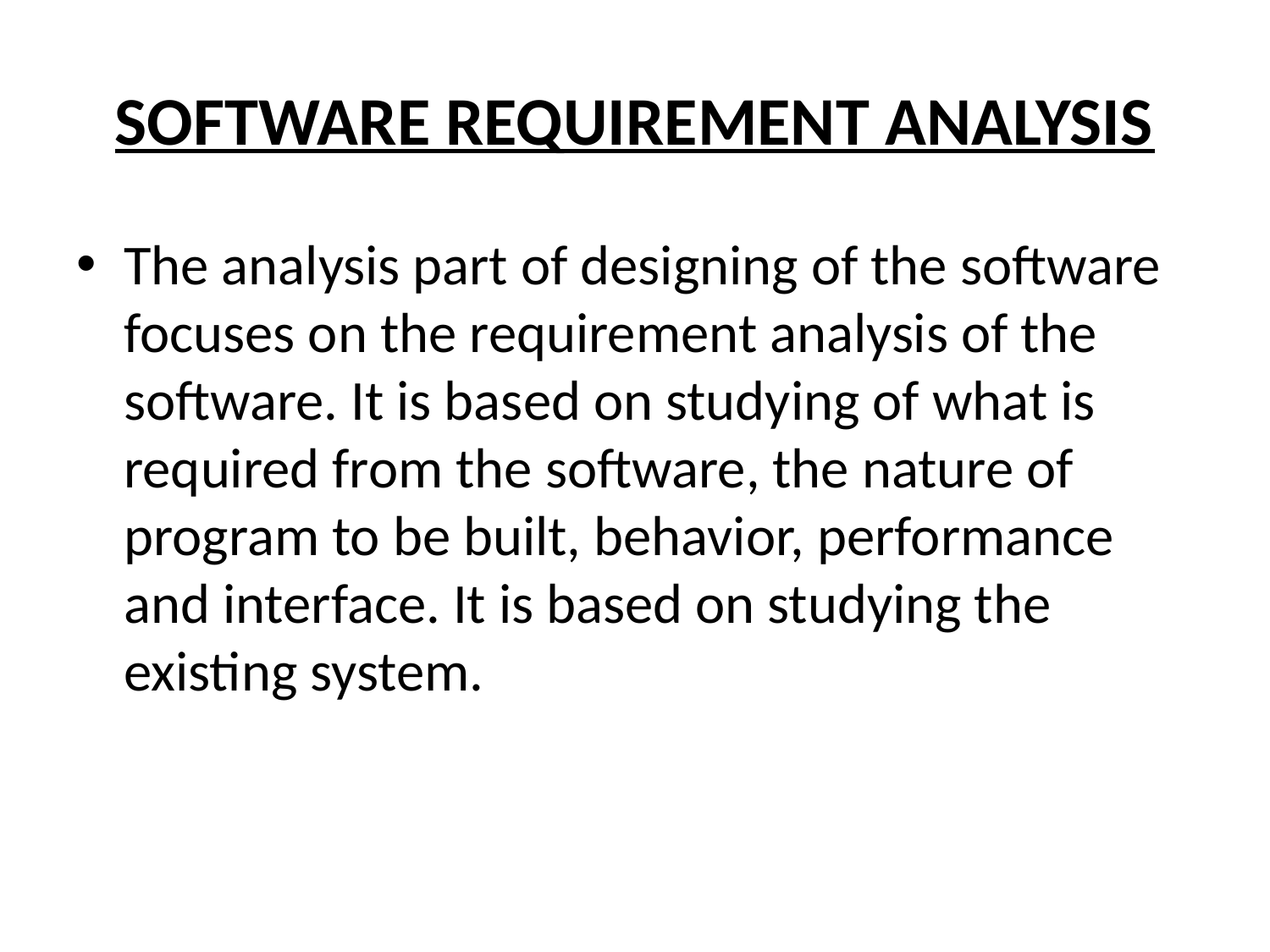

# SOFTWARE REQUIREMENT ANALYSIS
The analysis part of designing of the software focuses on the requirement analysis of the software. It is based on studying of what is required from the software, the nature of program to be built, behavior, performance and interface. It is based on studying the existing system.